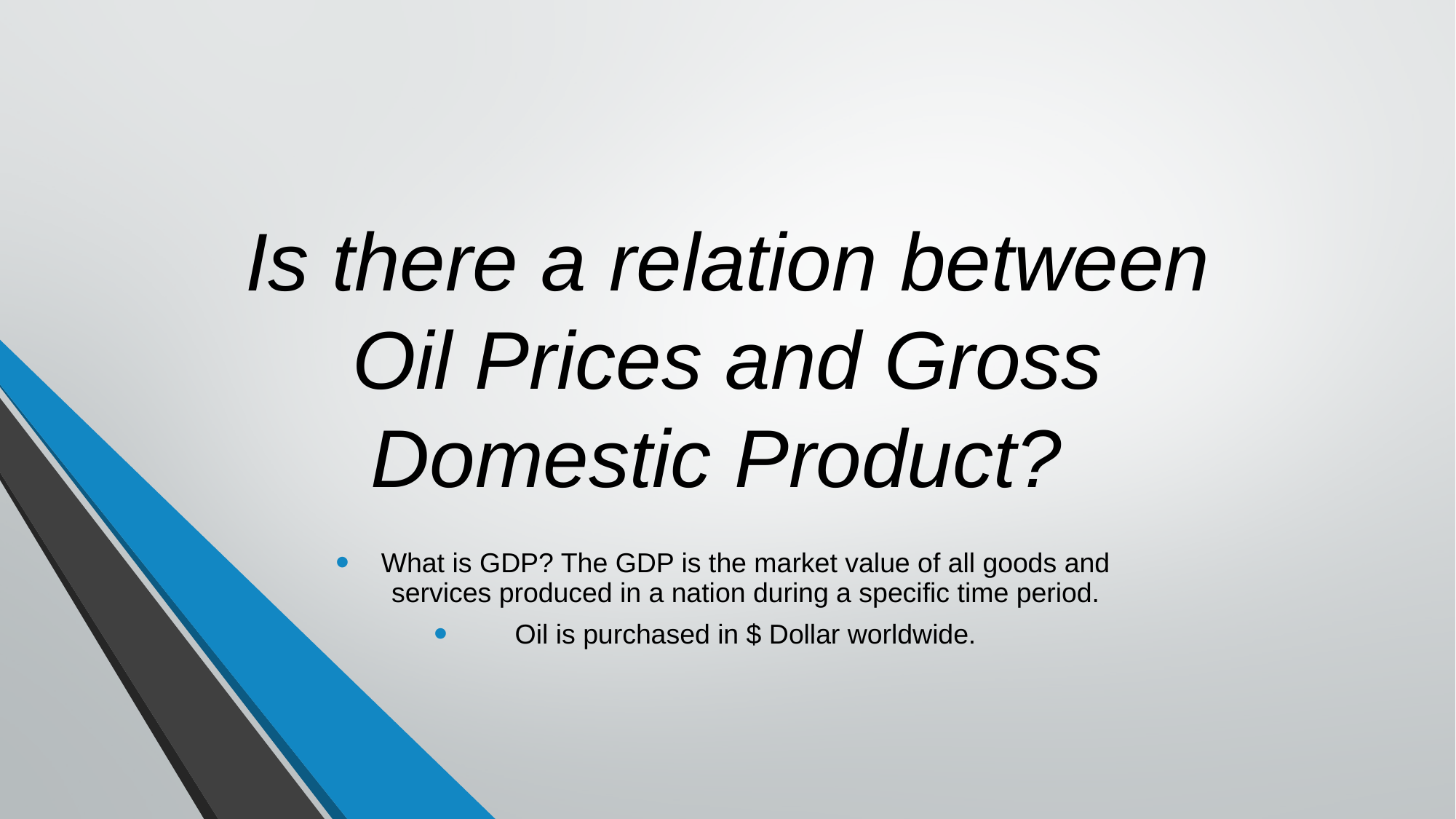

# Is there a relation between Oil Prices and Gross Domestic Product?

What is GDP? The GDP is the market value of all goods and services produced in a nation during a specific time period.
Oil is purchased in $ Dollar worldwide.